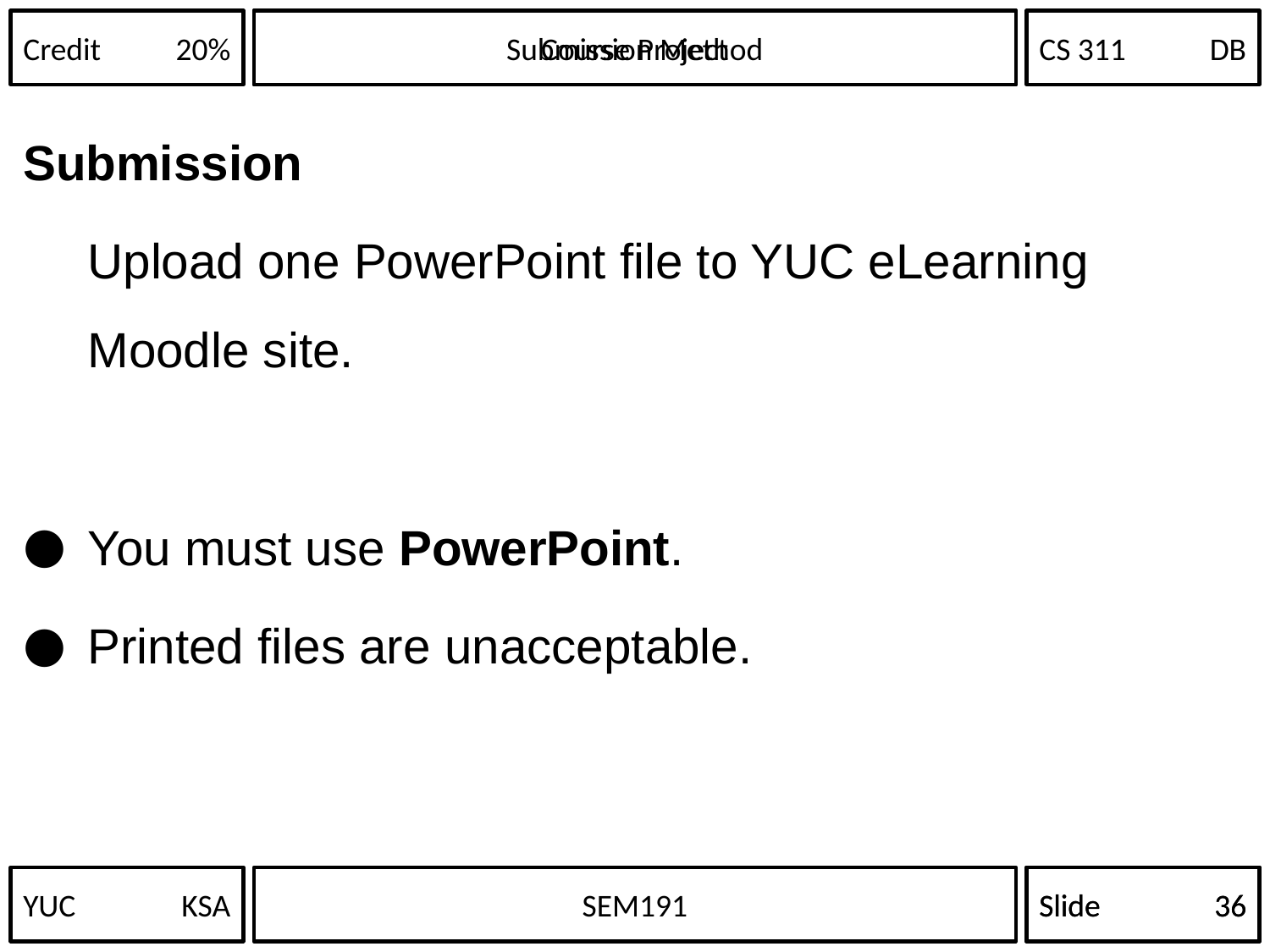

Submission Method
Submission
Upload one PowerPoint file to YUC eLearning Moodle site.

You must use PowerPoint.
Printed files are unacceptable.
YUC	KSA
Slide	36